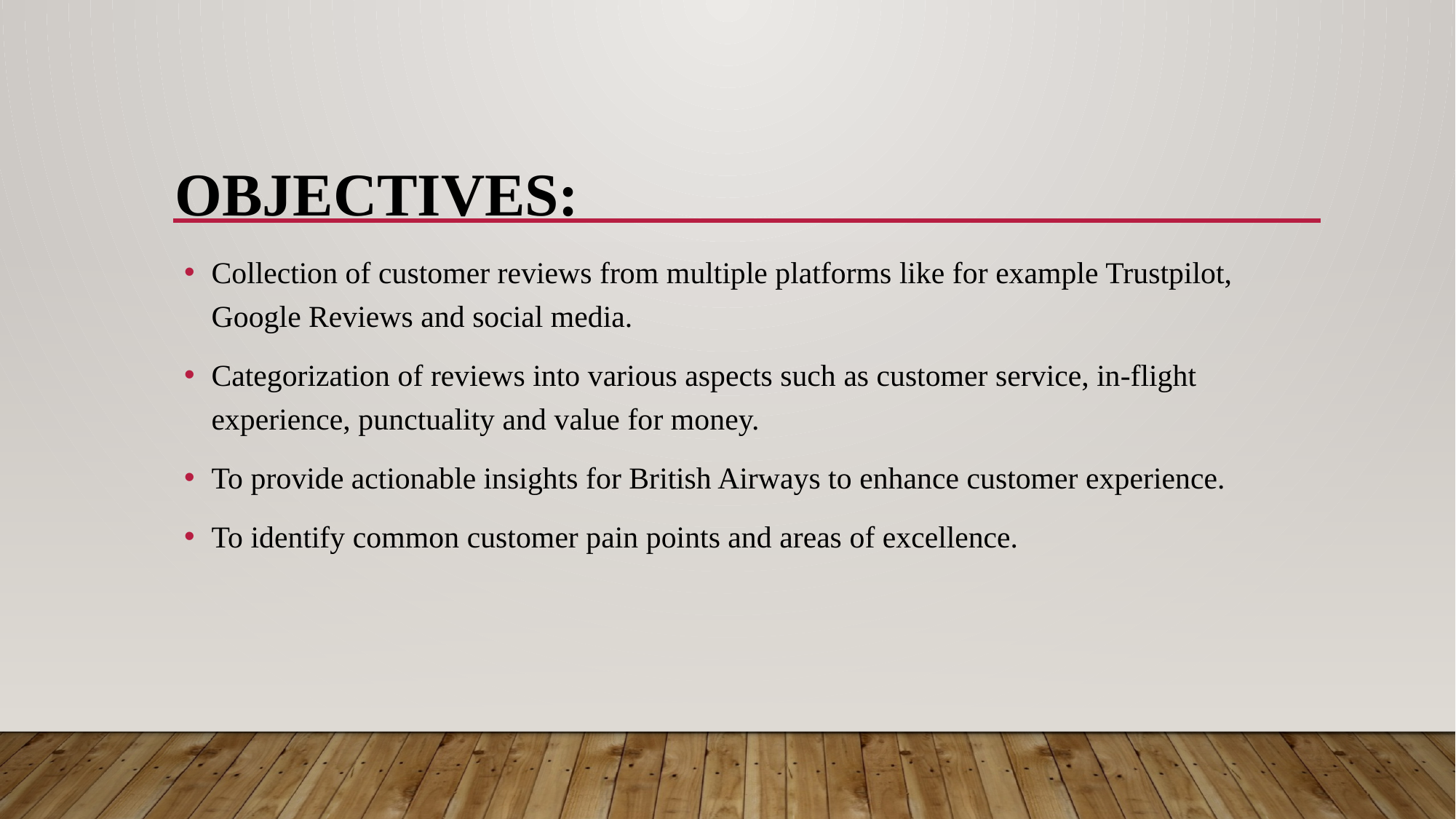

# OBJECTIVES:
Collection of customer reviews from multiple platforms like for example Trustpilot, Google Reviews and social media.
Categorization of reviews into various aspects such as customer service, in-flight experience, punctuality and value for money.
To provide actionable insights for British Airways to enhance customer experience.
To identify common customer pain points and areas of excellence.